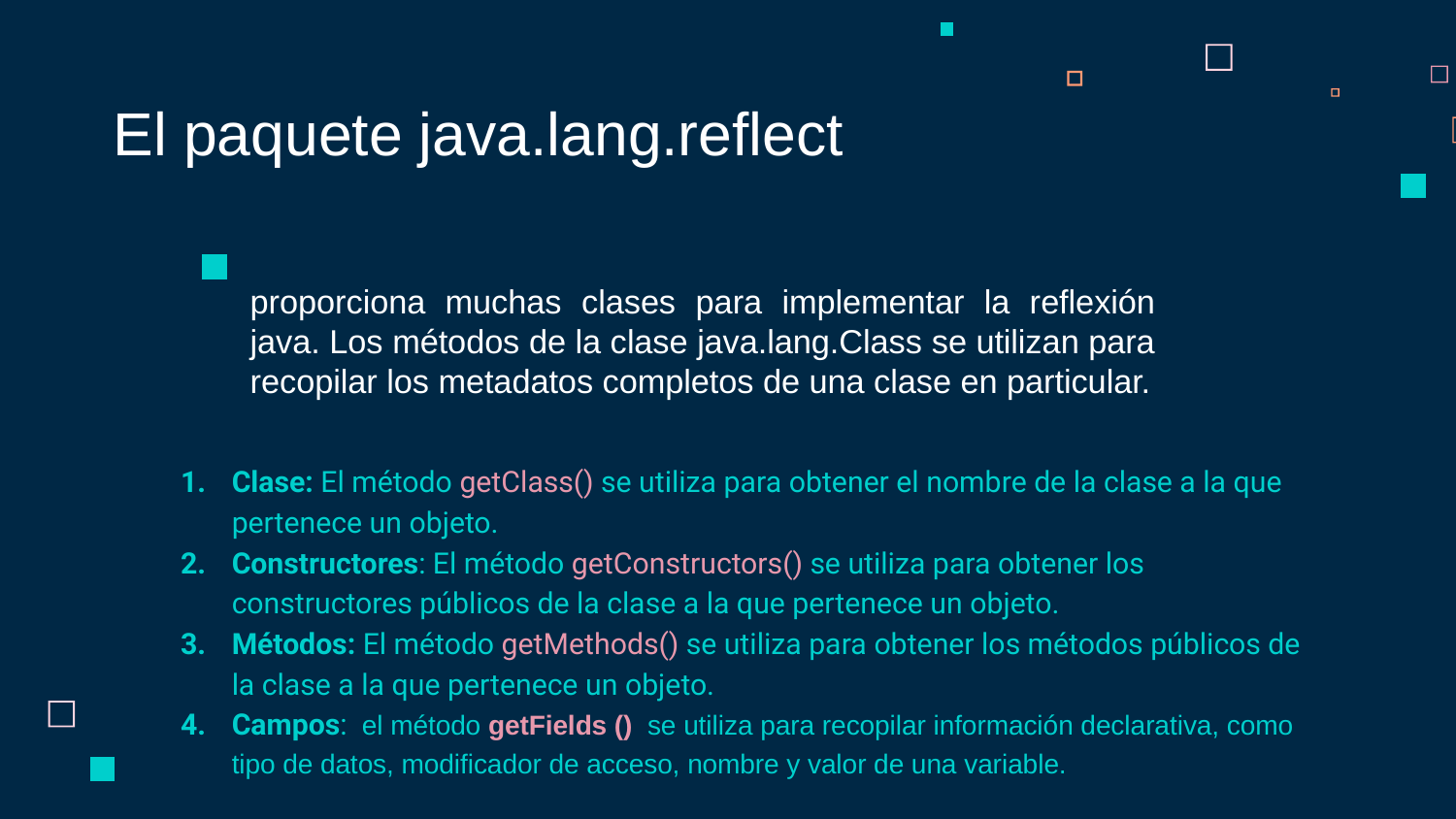

# El paquete java.lang.reflect
proporciona muchas clases para implementar la reflexión java. Los métodos de la clase java.lang.Class se utilizan para recopilar los metadatos completos de una clase en particular.

Clase: El método getClass() se utiliza para obtener el nombre de la clase a la que pertenece un objeto.
Constructores: El método getConstructors() se utiliza para obtener los constructores públicos de la clase a la que pertenece un objeto.
Métodos: El método getMethods() se utiliza para obtener los métodos públicos de la clase a la que pertenece un objeto.
Campos:  el método getFields ()  se utiliza para recopilar información declarativa, como tipo de datos, modificador de acceso, nombre y valor de una variable.